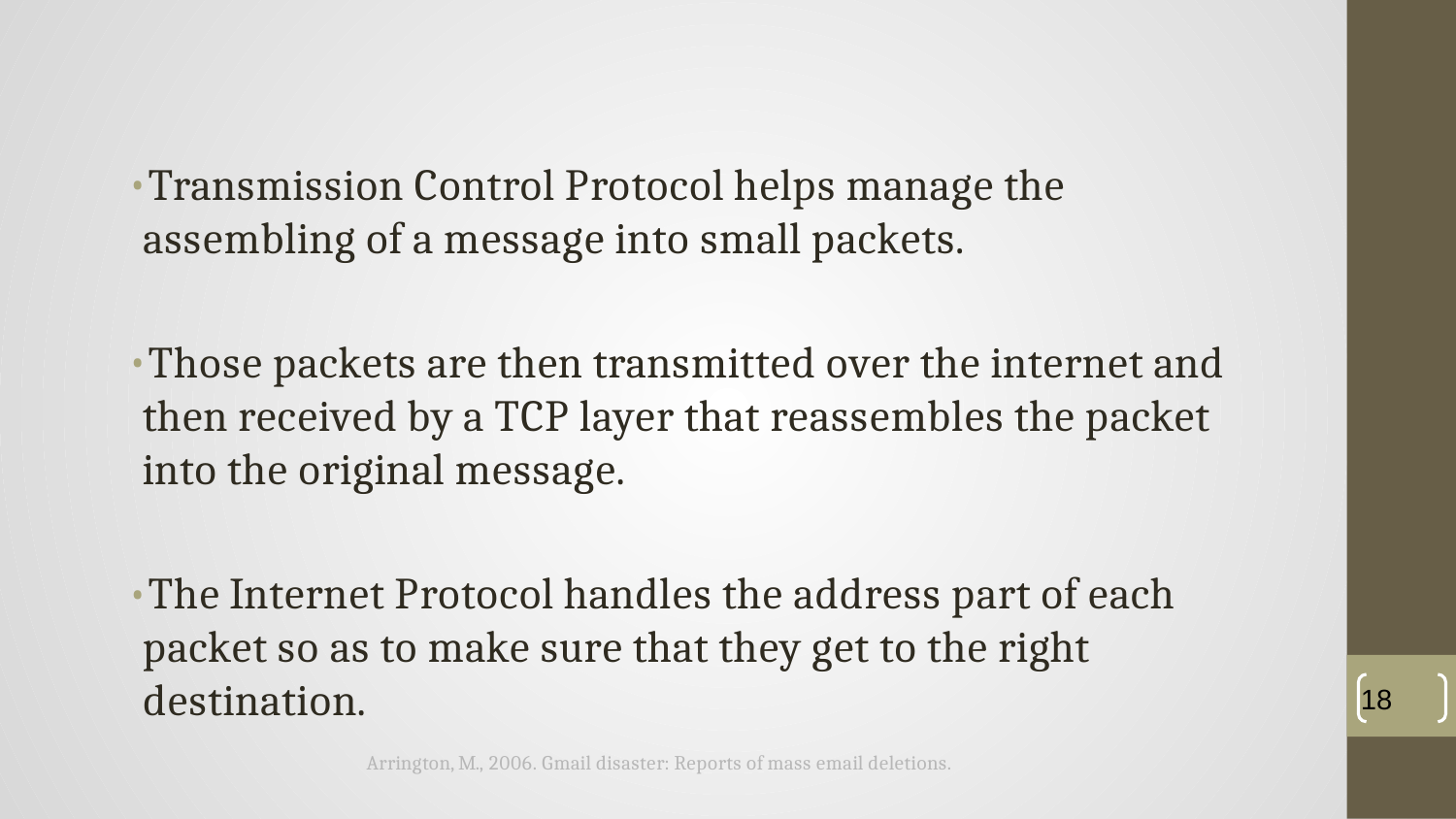

Transmission Control Protocol helps manage the assembling of a message into small packets.

Those packets are then transmitted over the internet and then received by a TCP layer that reassembles the packet into the original message.

The Internet Protocol handles the address part of each packet so as to make sure that they get to the right destination.
18
Arrington, M., 2006. Gmail disaster: Reports of mass email deletions.